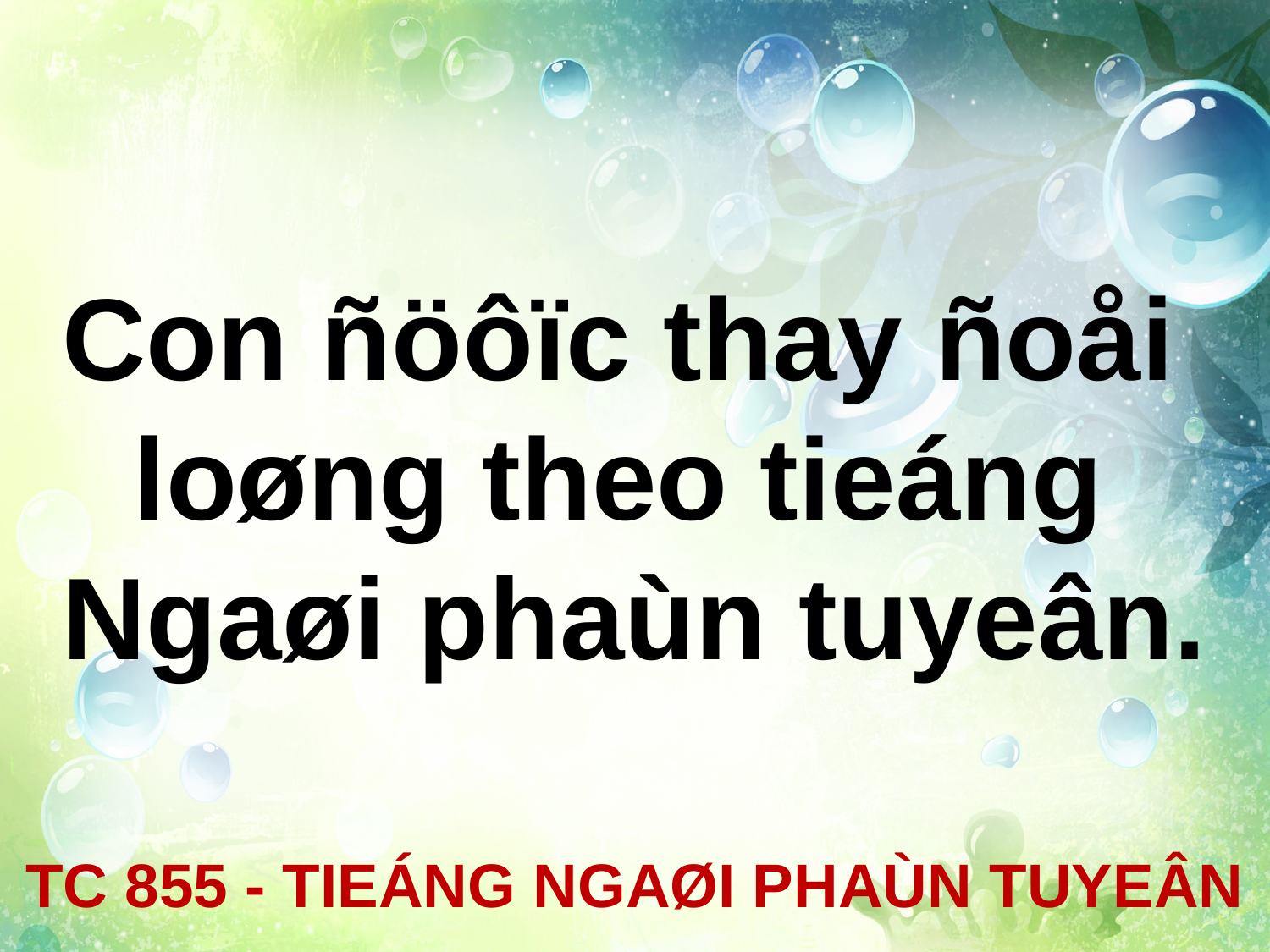

Con ñöôïc thay ñoåi
loøng theo tieáng
Ngaøi phaùn tuyeân.
TC 855 - TIEÁNG NGAØI PHAÙN TUYEÂN